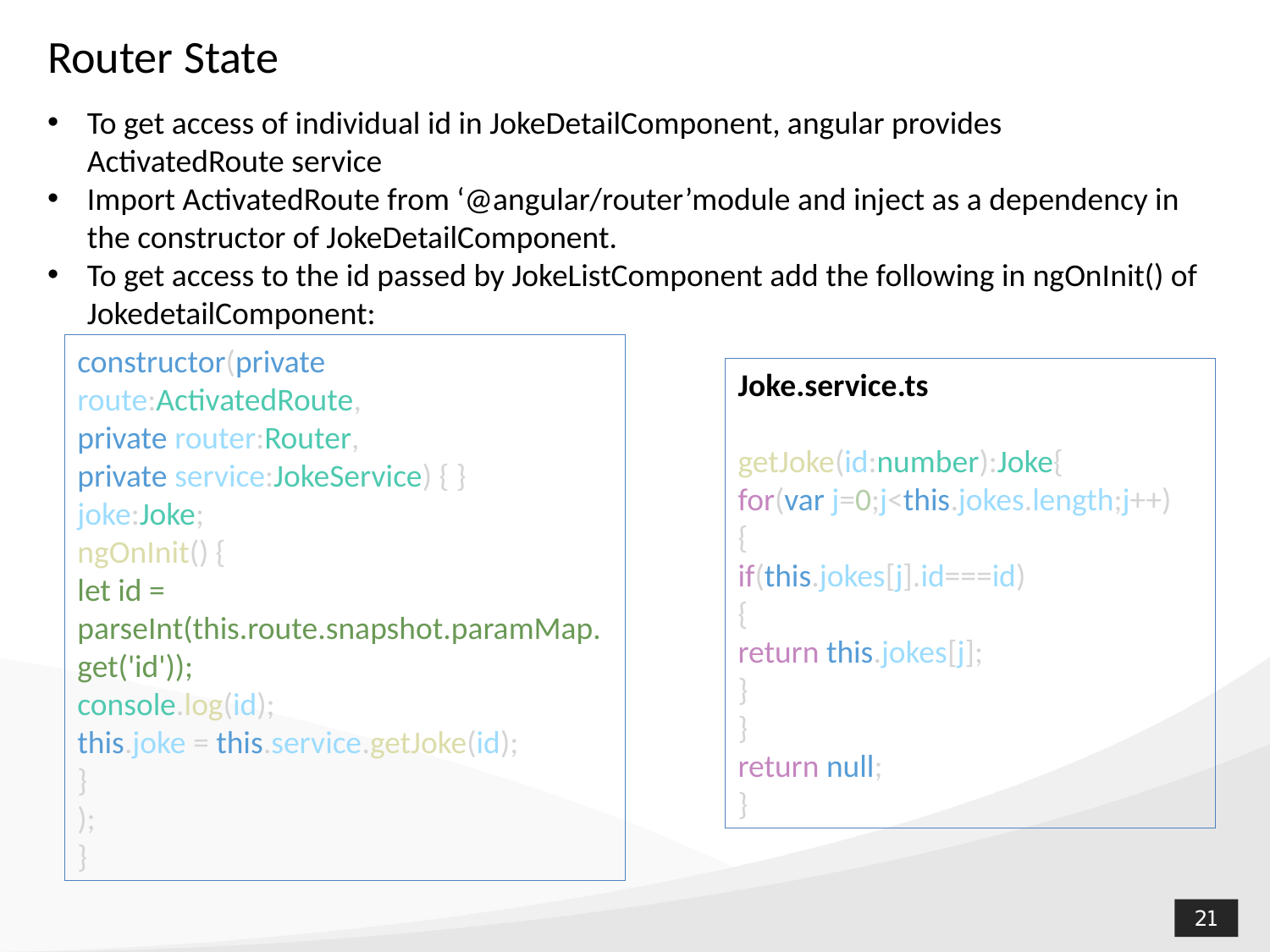

# Router State
To get access of individual id in JokeDetailComponent, angular provides ActivatedRoute service
Import ActivatedRoute from ‘@angular/router’module and inject as a dependency in the constructor of JokeDetailComponent.
To get access to the id passed by JokeListComponent add the following in ngOnInit() of JokedetailComponent:
constructor(private route:ActivatedRoute,
private router:Router,
private service:JokeService) { }
joke:Joke;
ngOnInit() {
let id = parseInt(this.route.snapshot.paramMap.get('id'));
console.log(id);
this.joke = this.service.getJoke(id);
}
);
}
Joke.service.ts

getJoke(id:number):Joke{
for(var j=0;j<this.jokes.length;j++)
{
if(this.jokes[j].id===id)
{
return this.jokes[j];
}
}
return null;
}